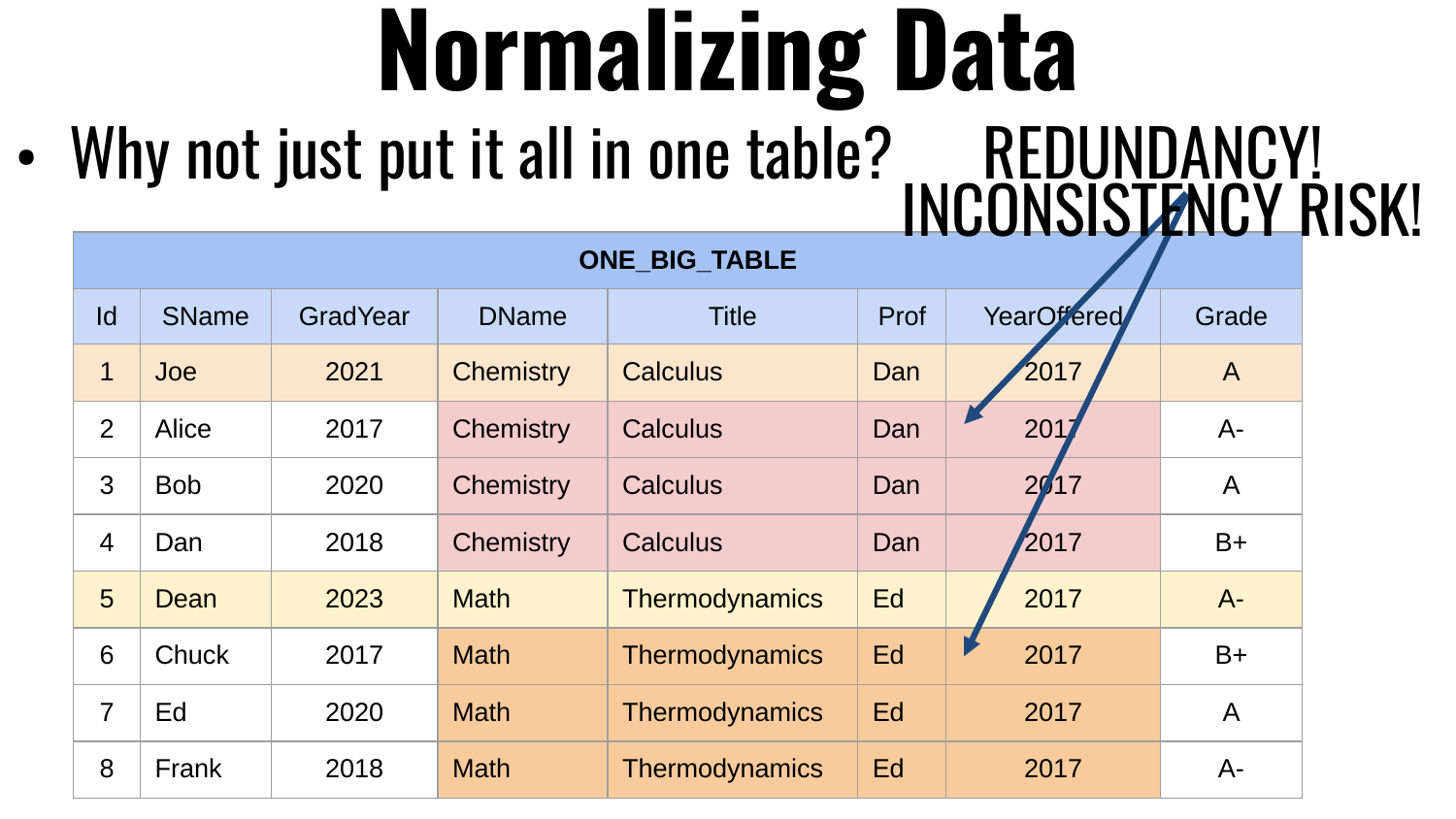

# Normalizing Data
Why not just put it all in one table?      REDUNDANCY!
INCONSISTENCY RISK!
| ONE\_BIG\_TABLE |  |  |  |  |  |  |  |
| --- | --- | --- | --- | --- | --- | --- | --- |
| Id | SName | GradYear | DName | Title | Prof | YearOffered | Grade |
| 1 | Joe | 2021 | Chemistry | Calculus | Dan | 2017 | A |
| 2 | Alice | 2017 | Chemistry | Calculus | Dan | 2017 | A- |
| 3 | Bob | 2020 | Chemistry | Calculus | Dan | 2017 | A |
| 4 | Dan | 2018 | Chemistry | Calculus | Dan | 2017 | B+ |
| 5 | Dean | 2023 | Math | Thermodynamics | Ed | 2017 | A- |
| 6 | Chuck | 2017 | Math | Thermodynamics | Ed | 2017 | B+ |
| 7 | Ed | 2020 | Math | Thermodynamics | Ed | 2017 | A |
| 8 | Frank | 2018 | Math | Thermodynamics | Ed | 2017 | A- |